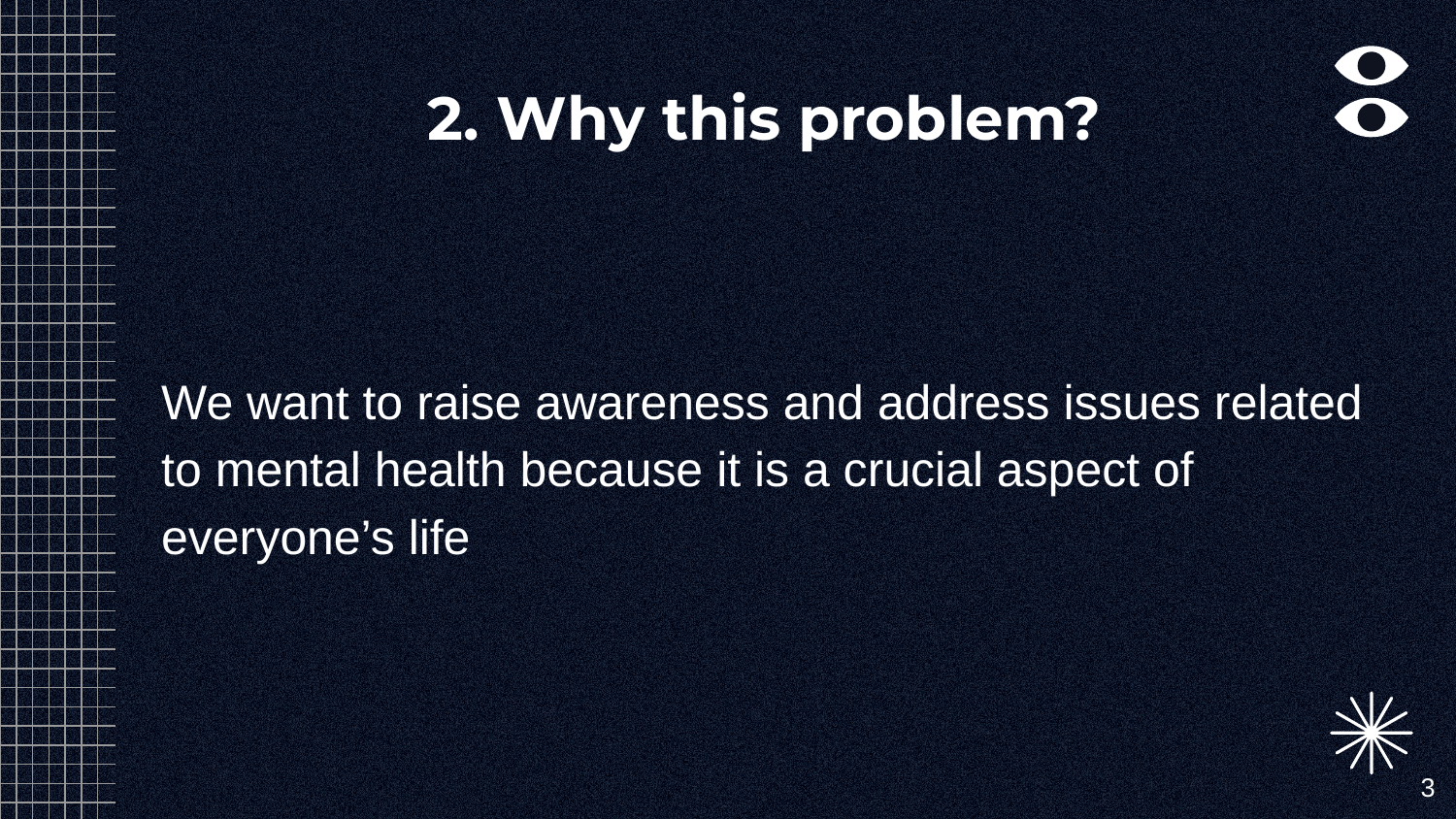

# 2. Why this problem?
We want to raise awareness and address issues related to mental health because it is a crucial aspect of everyone’s life
3